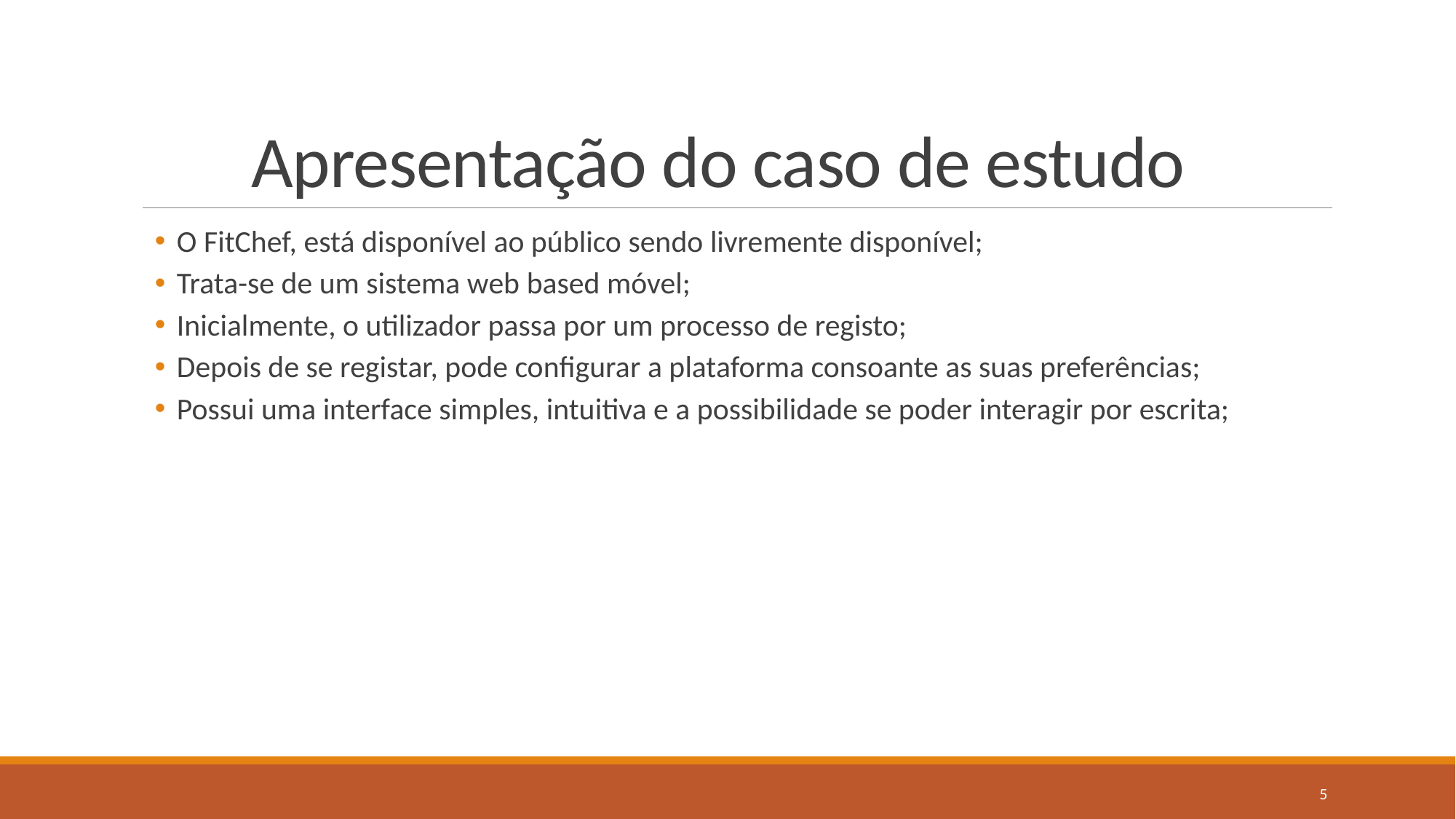

# Apresentação do caso de estudo
O FitChef, está disponível ao público sendo livremente disponível;
Trata-se de um sistema web based móvel;
Inicialmente, o utilizador passa por um processo de registo;
Depois de se registar, pode configurar a plataforma consoante as suas preferências;
Possui uma interface simples, intuitiva e a possibilidade se poder interagir por escrita;

5